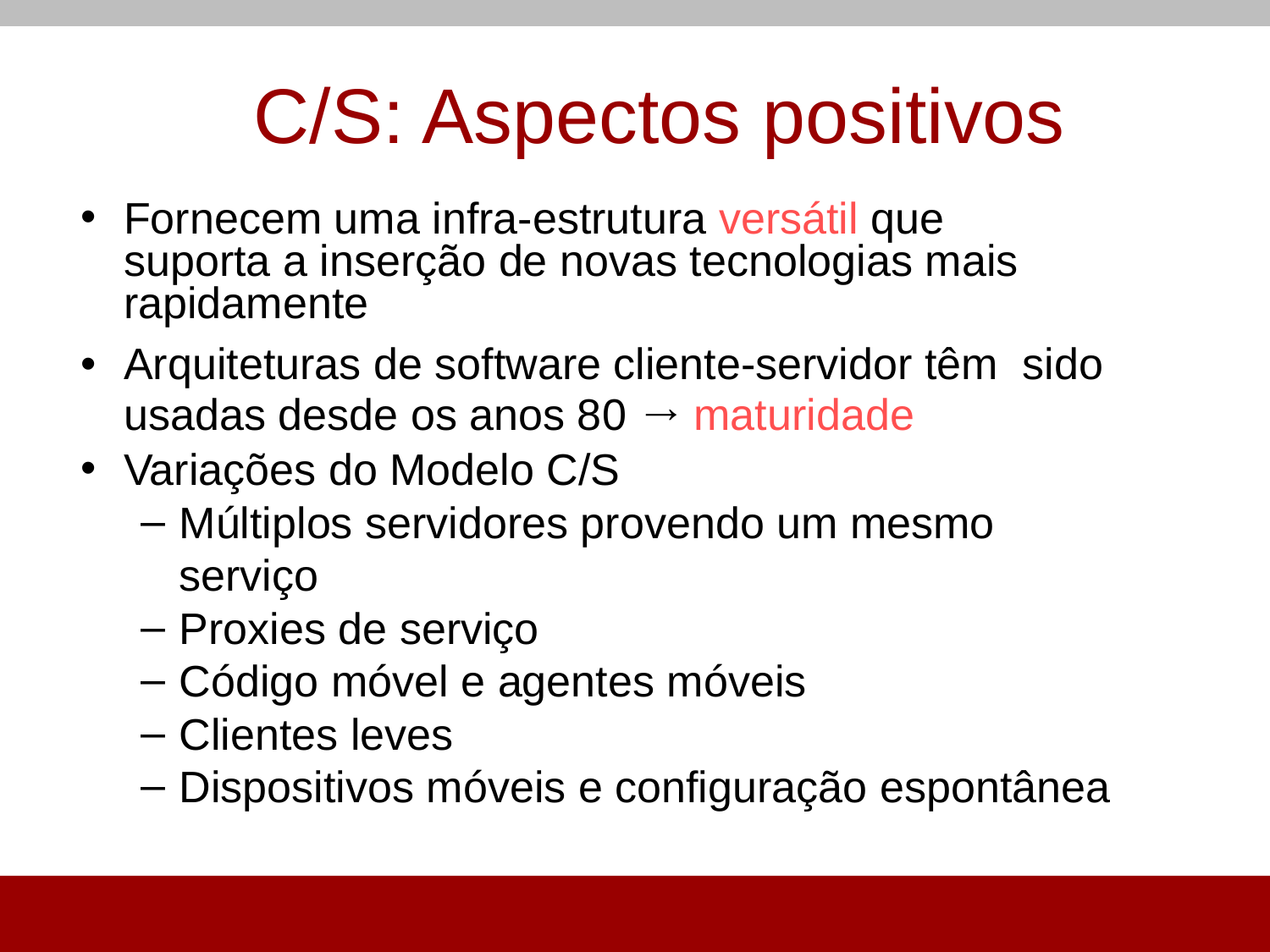

# C/S: Aspectos positivos
Fornecem uma infra-estrutura versátil que  suporta a inserção de novas tecnologias mais  rapidamente
Arquiteturas de software cliente-servidor têm  sido usadas desde os anos 80 → maturidade
Variações do Modelo C/S
Múltiplos servidores provendo um mesmo serviço
Proxies de serviço
Código móvel e agentes móveis
Clientes leves
Dispositivos móveis e configuração espontânea